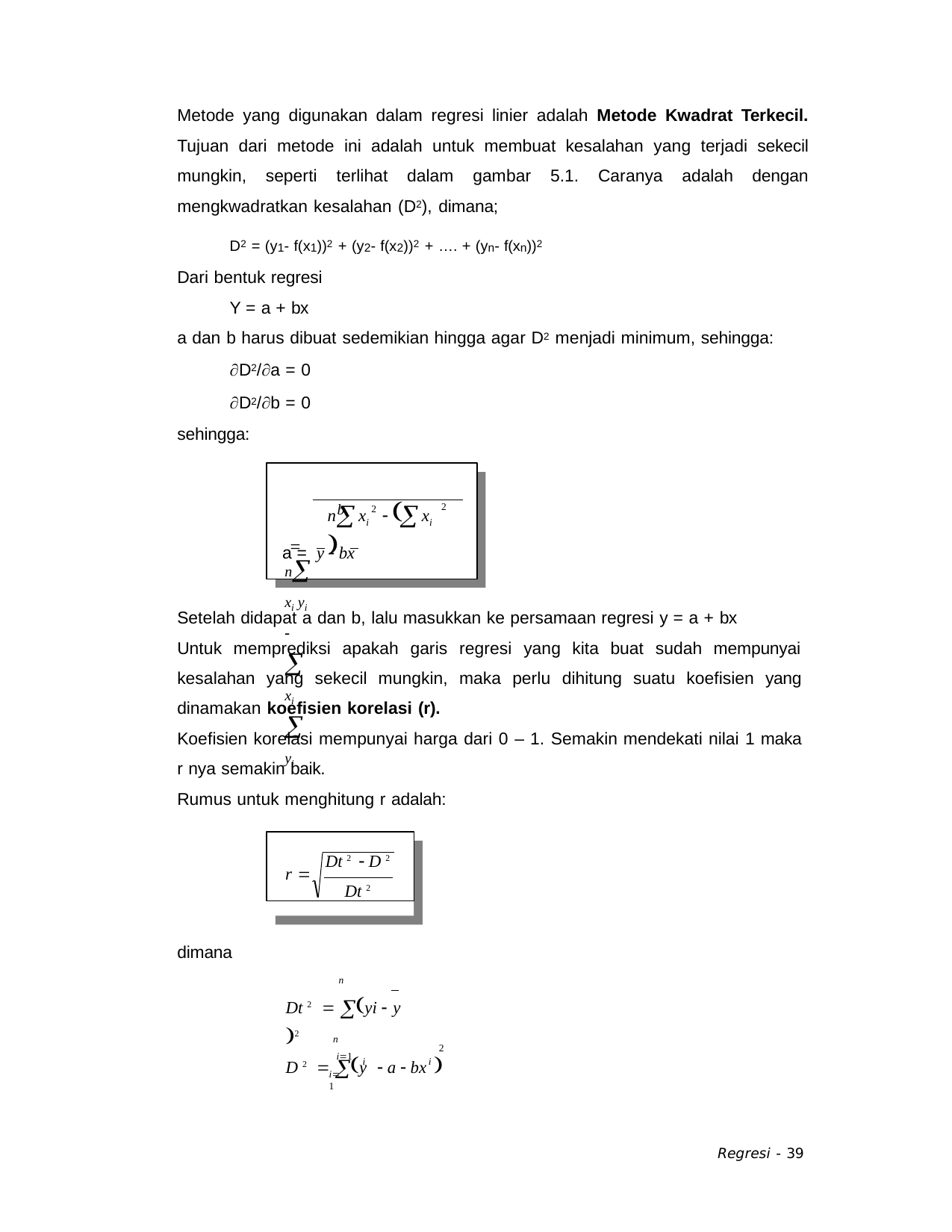

Metode yang digunakan dalam regresi linier adalah Metode Kwadrat Terkecil. Tujuan dari metode ini adalah untuk membuat kesalahan yang terjadi sekecil mungkin,  seperti  terlihat  dalam  gambar  5.1.  Caranya  adalah  dengan mengkwadratkan kesalahan (D2), dimana;
D2 = (y1- f(x1))2 + (y2- f(x2))2 + …. + (yn- f(xn))2
Dari bentuk regresi
Y = a + bx
a dan b harus dibuat sedemikian hingga agar D2 menjadi minimum, sehingga:
∂D2/∂a = 0
∂D2/∂b = 0 sehingga:

b = n∑ xi yi − ∑ xi ∑ yi

n	x	− (	x )
∑ i	∑ i
2
2
a = y − bx

Setelah didapat a dan b, lalu masukkan ke persamaan regresi y = a + bx
Untuk memprediksi apakah garis regresi yang kita buat sudah mempunyai
kesalahan yang sekecil mungkin, maka perlu dihitung suatu koefisien yang dinamakan koefisien korelasi (r).
Koefisien korelasi mempunyai harga dari 0 – 1. Semakin mendekati nilai 1 maka r nya semakin baik.
Rumus untuk menghitung r adalah:

Dt 2 − D 2
r =
Dt 2
dimana
Dt 2 = ∑(yi − y )2
i=1
n

n
D 2 = ∑(y − a − bx )
2
i	i
i=1
Regresi - 39